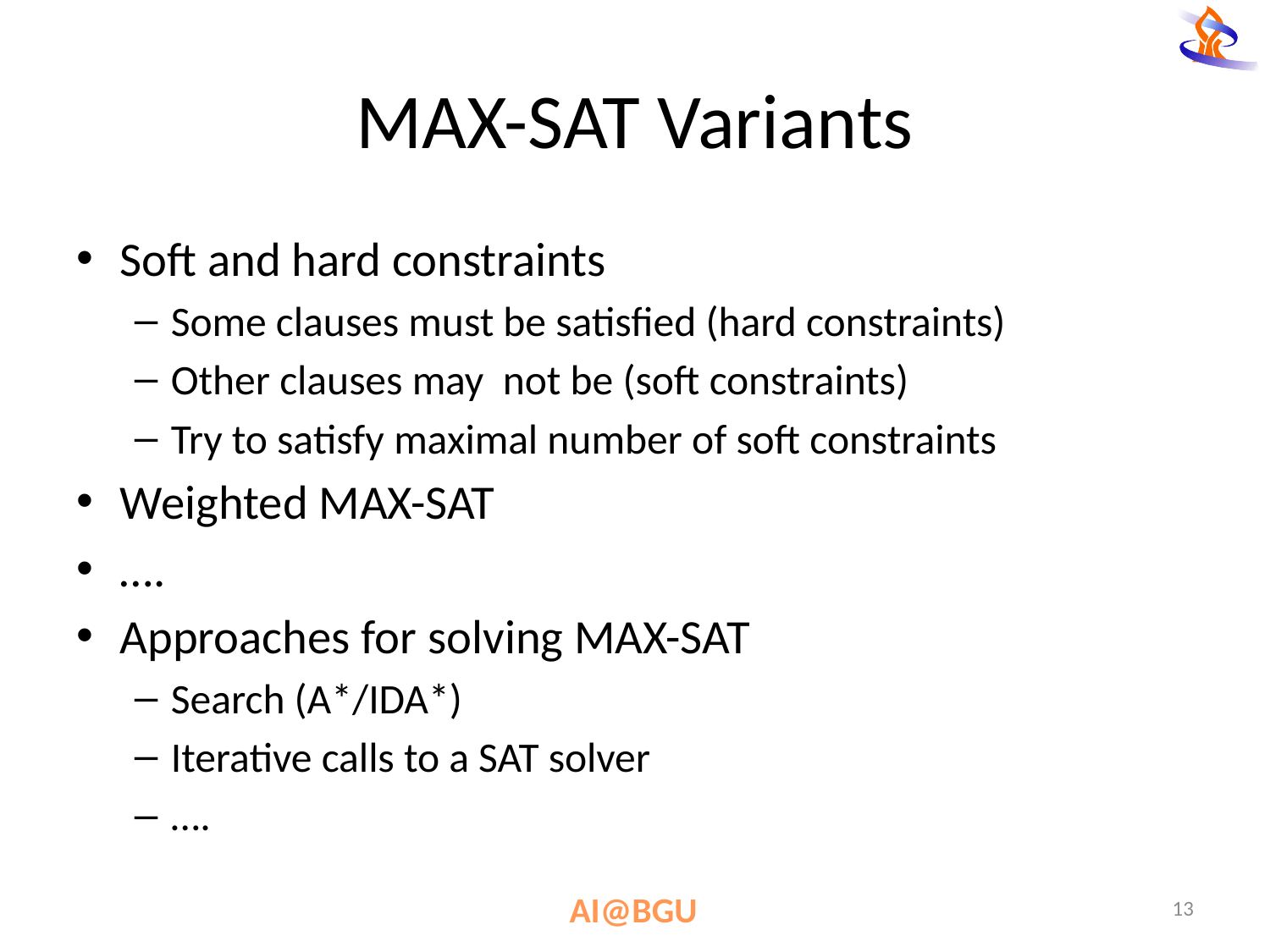

# MAX-SAT Variants
Soft and hard constraints
Some clauses must be satisfied (hard constraints)
Other clauses may  not be (soft constraints)
Try to satisfy maximal number of soft constraints
Weighted MAX-SAT
….
Approaches for solving MAX-SAT
Search (A*/IDA*)
Iterative calls to a SAT solver
….
13